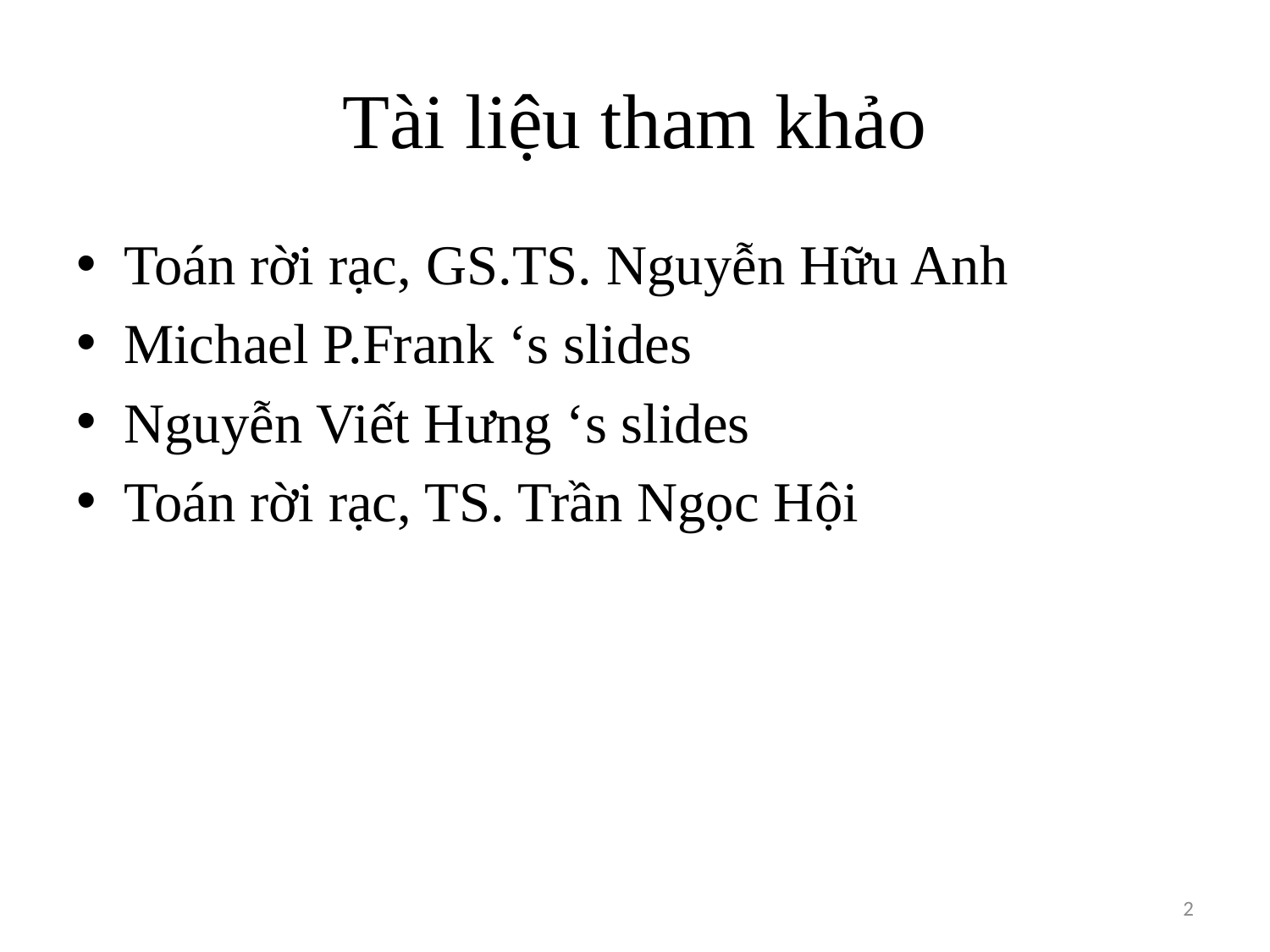

# Tài liệu tham khảo
Toán rời rạc, GS.TS. Nguyễn Hữu Anh
Michael P.Frank ‘s slides
Nguyễn Viết Hưng ‘s slides
Toán rời rạc, TS. Trần Ngọc Hội

2